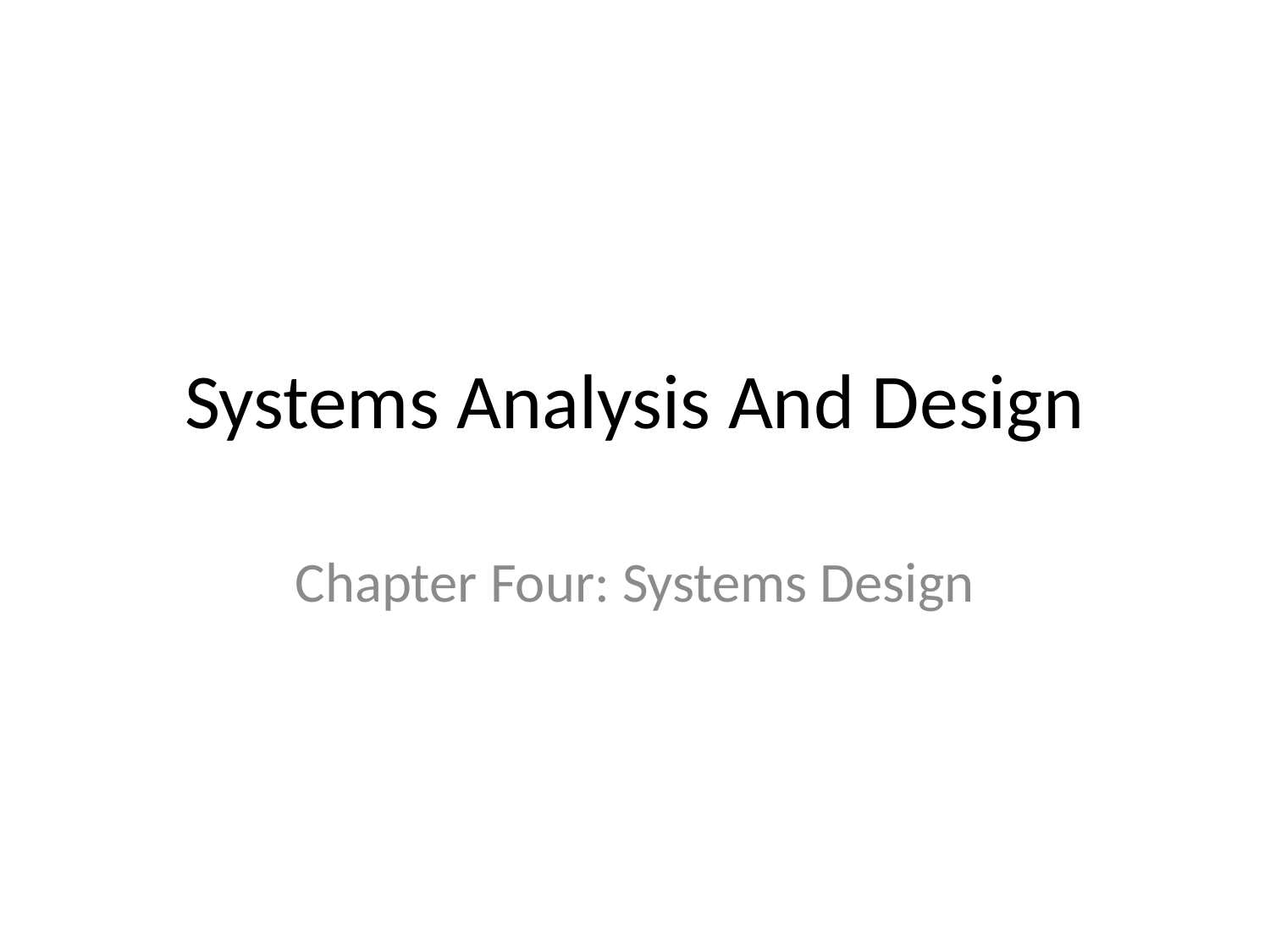

# Systems Analysis And Design
Chapter Four: Systems Design